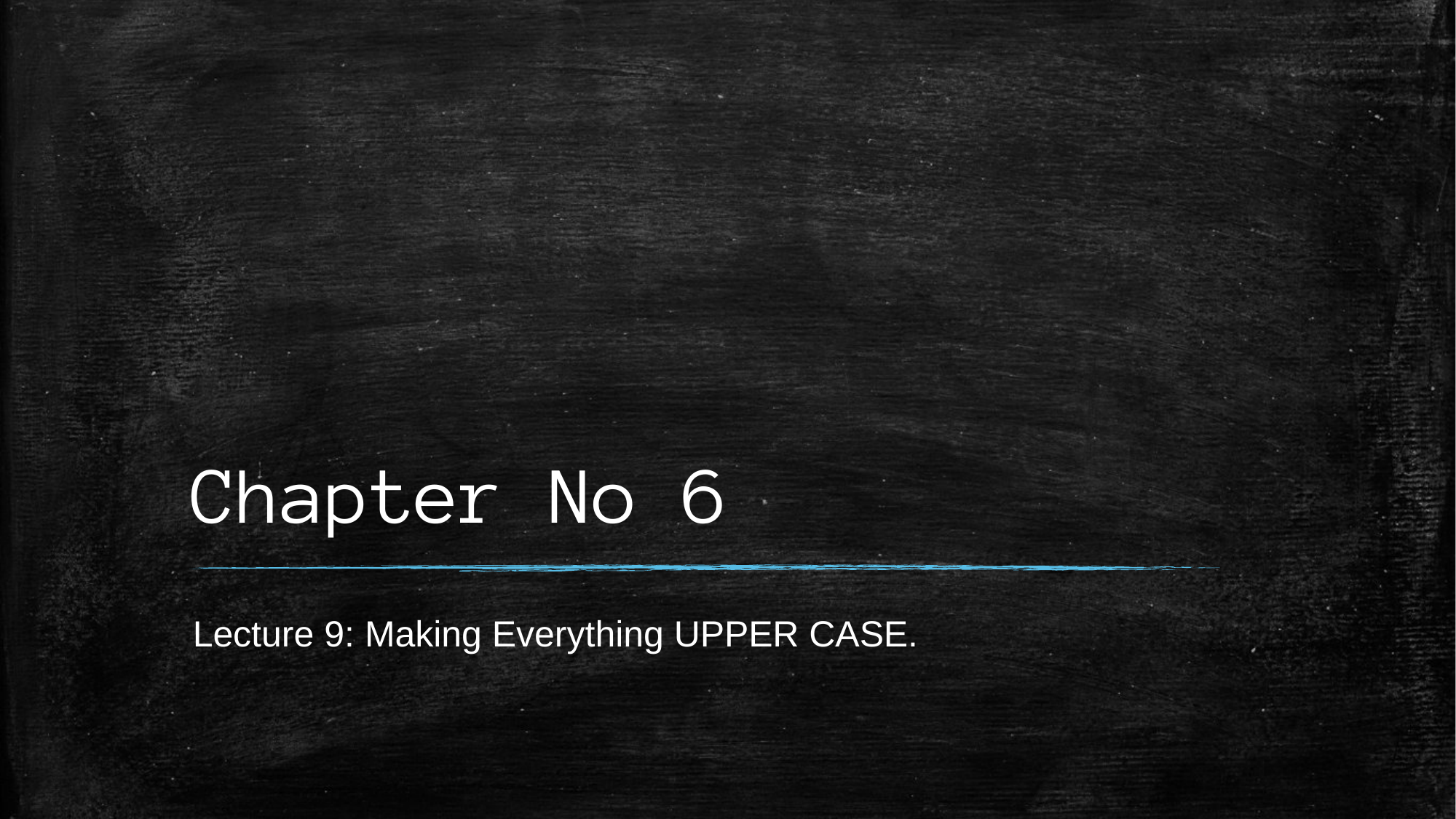

# Chapter No 6
Lecture 9: Making Everything UPPER CASE.